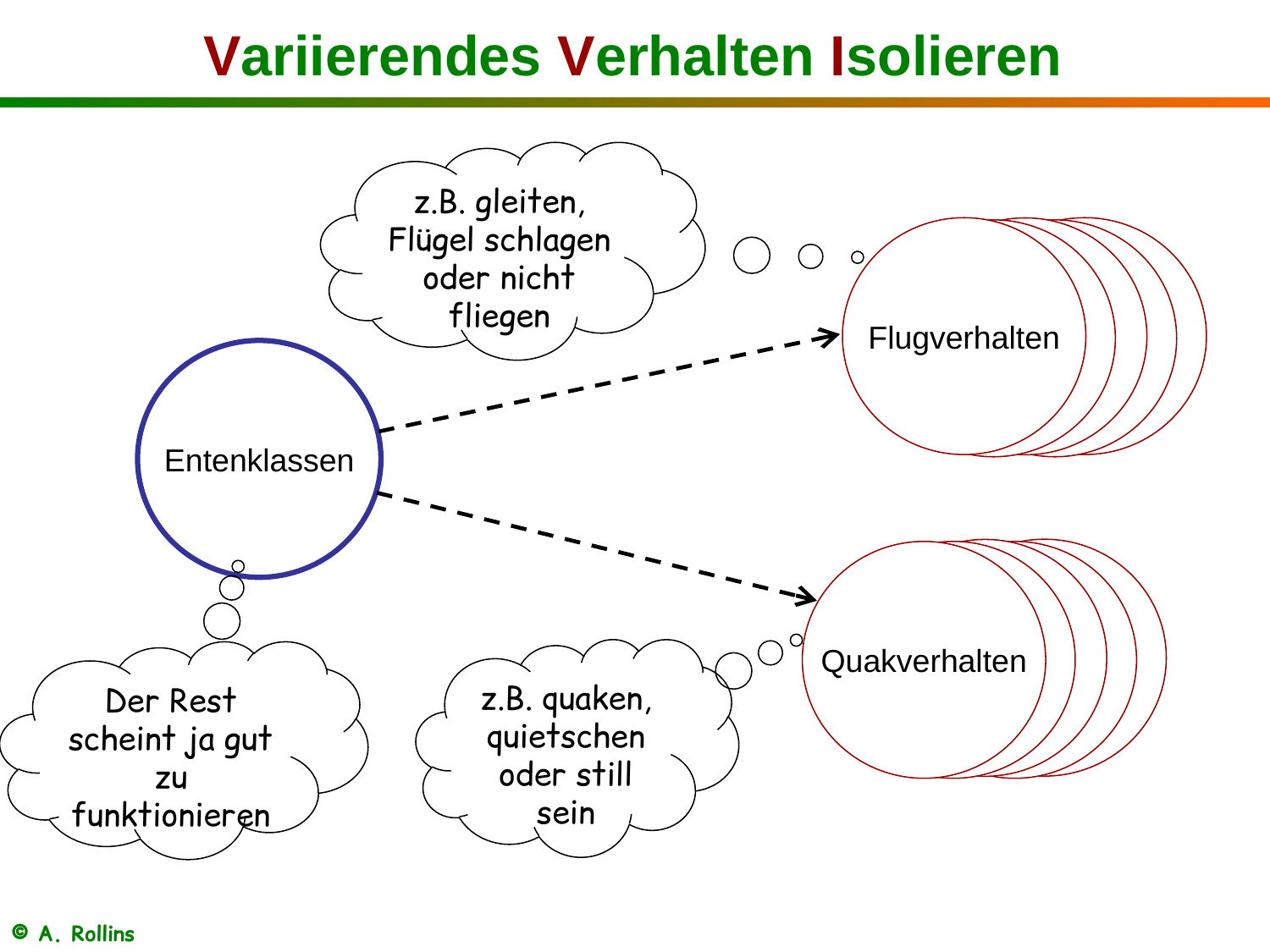

# Variierendes Verhalten Isolieren
z.B. gleiten, Flügel schlagen oder nicht fliegen
Flugverhalten

Entenklassen

Quakverhalten
z.B. quaken, quietschen oder still sein
Der Rest scheint ja gut zu funktionieren